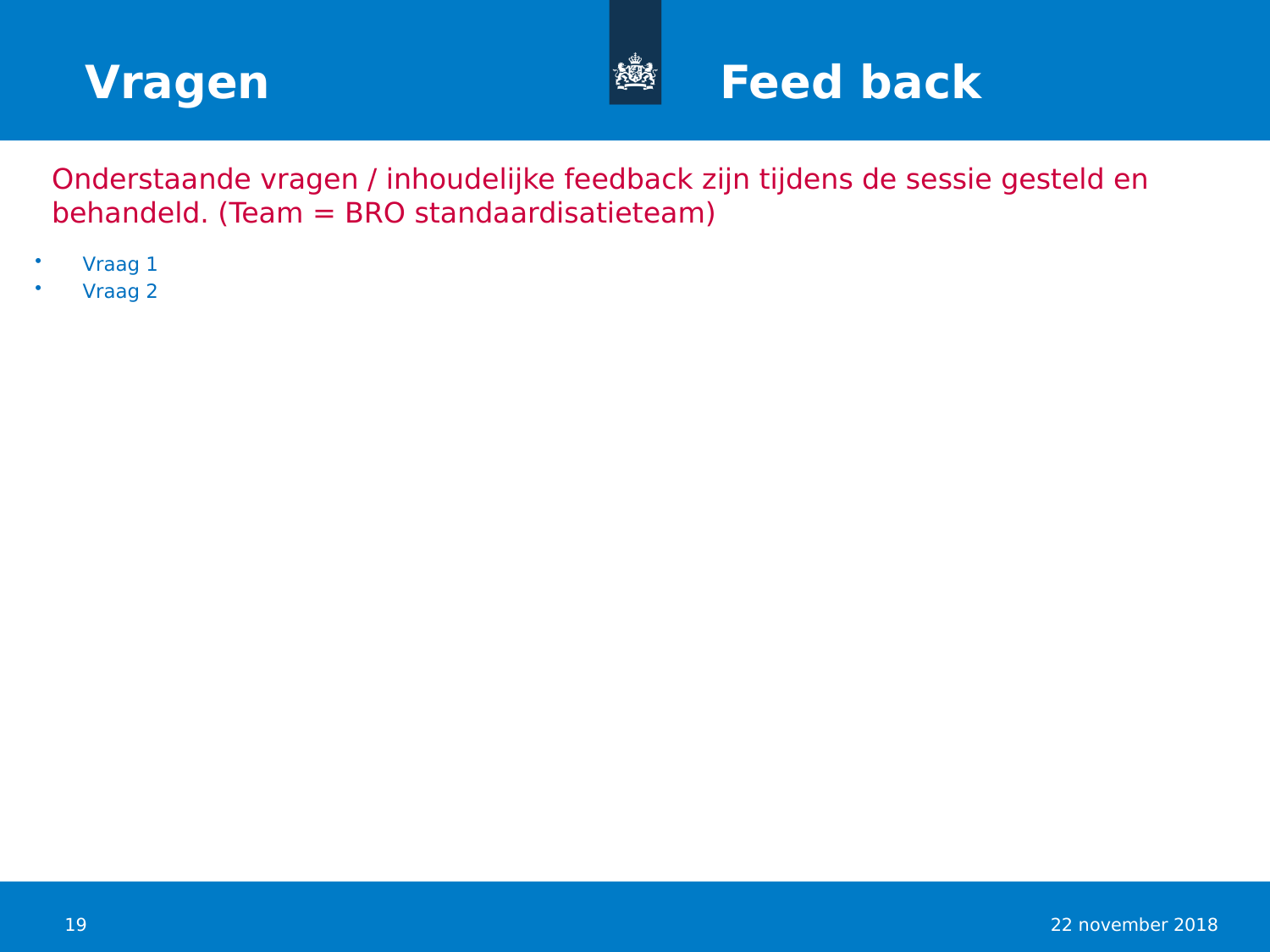

Vragen 				Feed back
# Onderstaande vragen / inhoudelijke feedback zijn tijdens de sessie gesteld en behandeld. (Team = BRO standaardisatieteam)
Vraag 1
Vraag 2

19
22 november 2018